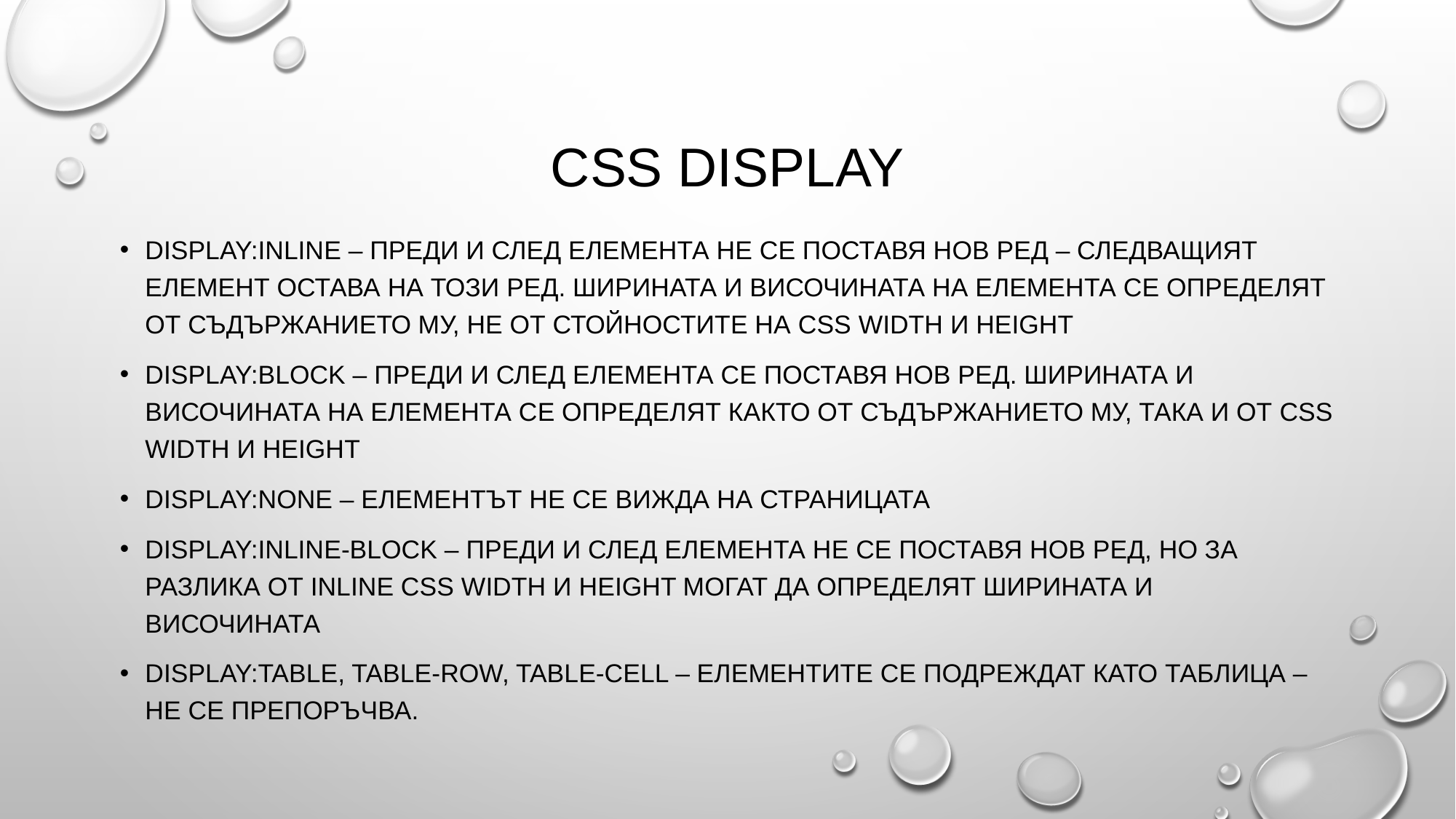

# CSS display
Display:inline – преди и след елемента не се поставя нов ред – следващият елемент остава на този ред. Ширината и височината на елемента се определят от съдържанието му, не от стойностите на css width и height
Display:block – преди и след елемента се поставя нов ред. Ширината и височината на елемента се определят както от съдържанието му, така и от css width И height
Display:None – елементът не се вижда на страницата
Display:Inline-block – преди и след елемента не се поставя нов ред, но за разлика от inline css width И height могат да определят ширината и височината
Display:table, table-row, table-cell – елементите се подреждат като таблица – не се препоръчва.